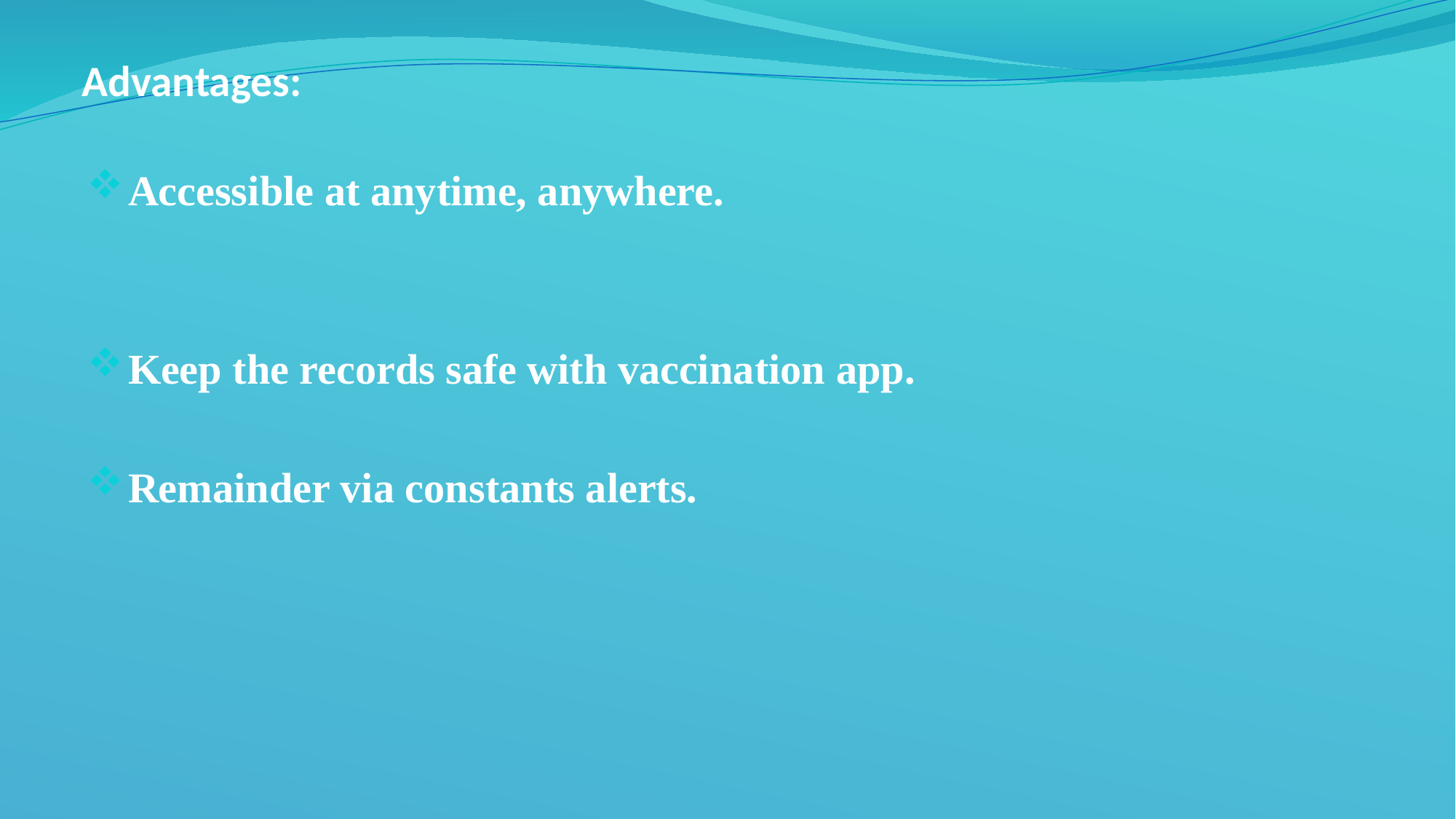

# Advantages:

Accessible at anytime, anywhere.

Keep the records safe with vaccination app.

Remainder via constants alerts.